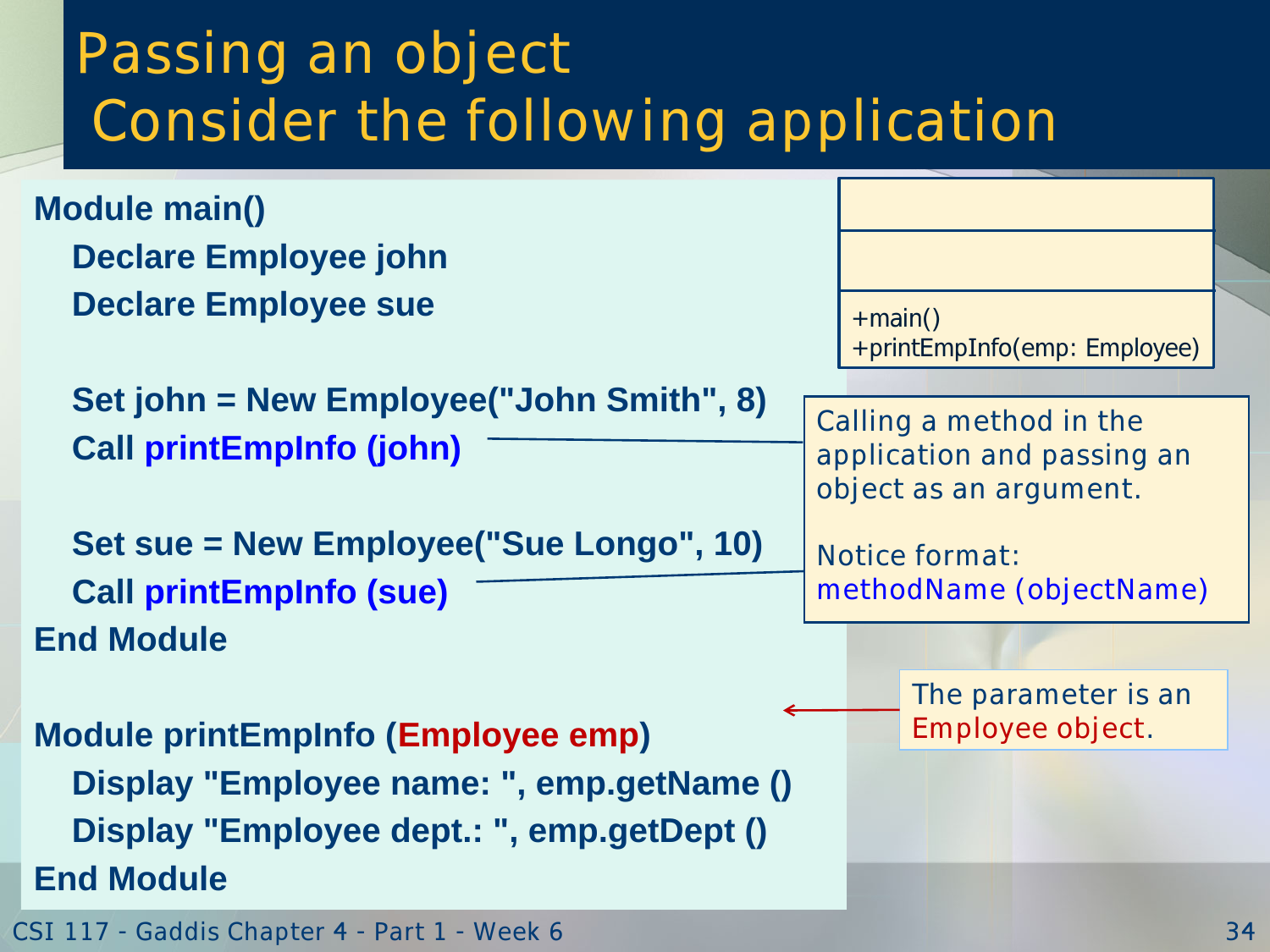

# Passing an object Consider the following application

+main()
+printEmpInfo(emp: Employee)
Module main()
    Declare Employee john
    Declare Employee sue

    Set john = New Employee("John Smith", 8)
    Call printEmpInfo (john)

    Set sue = New Employee("Sue Longo", 10)
    Call printEmpInfo (sue)
End Module

Module printEmpInfo (Employee emp)
    Display "Employee name: ", emp.getName ()
    Display "Employee dept.: ", emp.getDept ()
End Module
Calling a method in the application and passing an object as an argument.
Notice format:
methodName (objectName)
The parameter is an Employee object.
CSI 117 - Gaddis Chapter 4 - Part 1 - Week 6
34